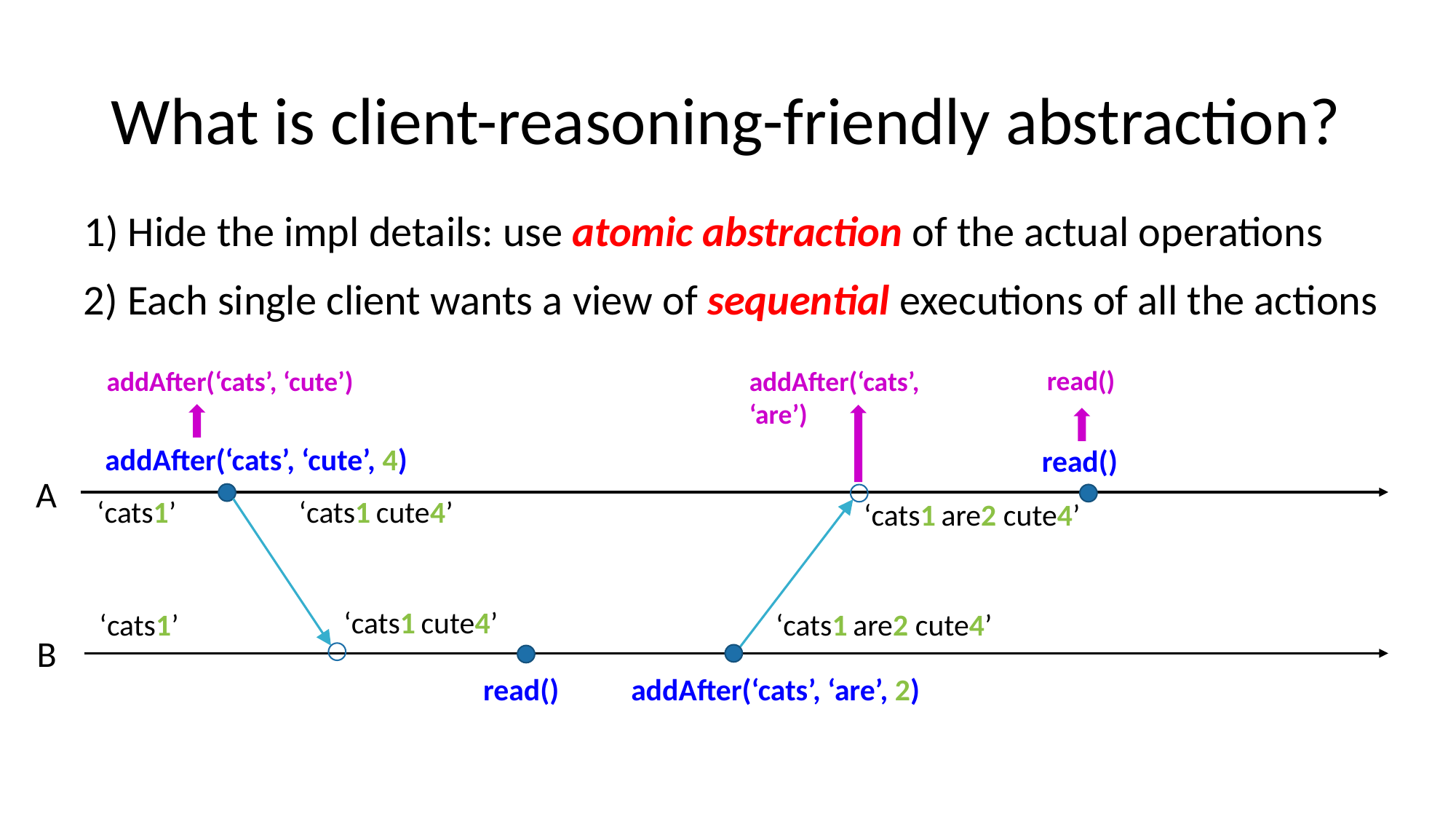

# What is client-reasoning-friendly abstraction?
1) Hide the impl details: use atomic abstraction of the actual operations
2) Each single client wants a view of sequential executions of all the actions
read()
addAfter(‘cats’, ‘are’)
addAfter(‘cats’, ‘cute’)

addAfter(‘cats’, ‘cute’, 4)
read()
A

‘cats1 cute4’
‘cats1’
‘cats1 are2 cute4’
‘cats1 cute4’
‘cats1 are2 cute4’
‘cats1’
B

read()
addAfter(‘cats’, ‘are’, 2)